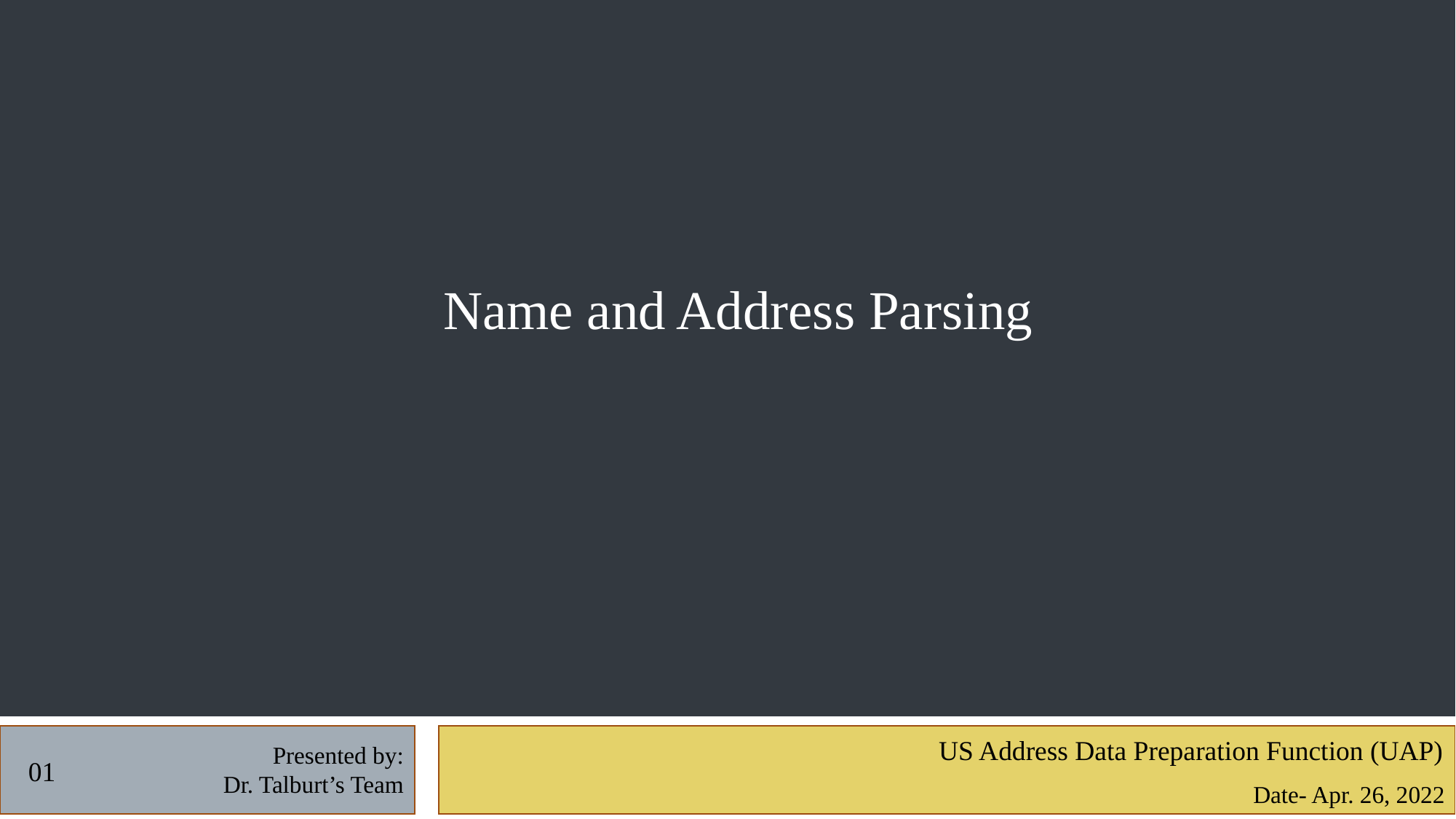

Name and Address Parsing

US Address Data Preparation Function (UAP)
Presented by:
Dr. Talburt’s Team
01
Date- Apr. 26, 2022